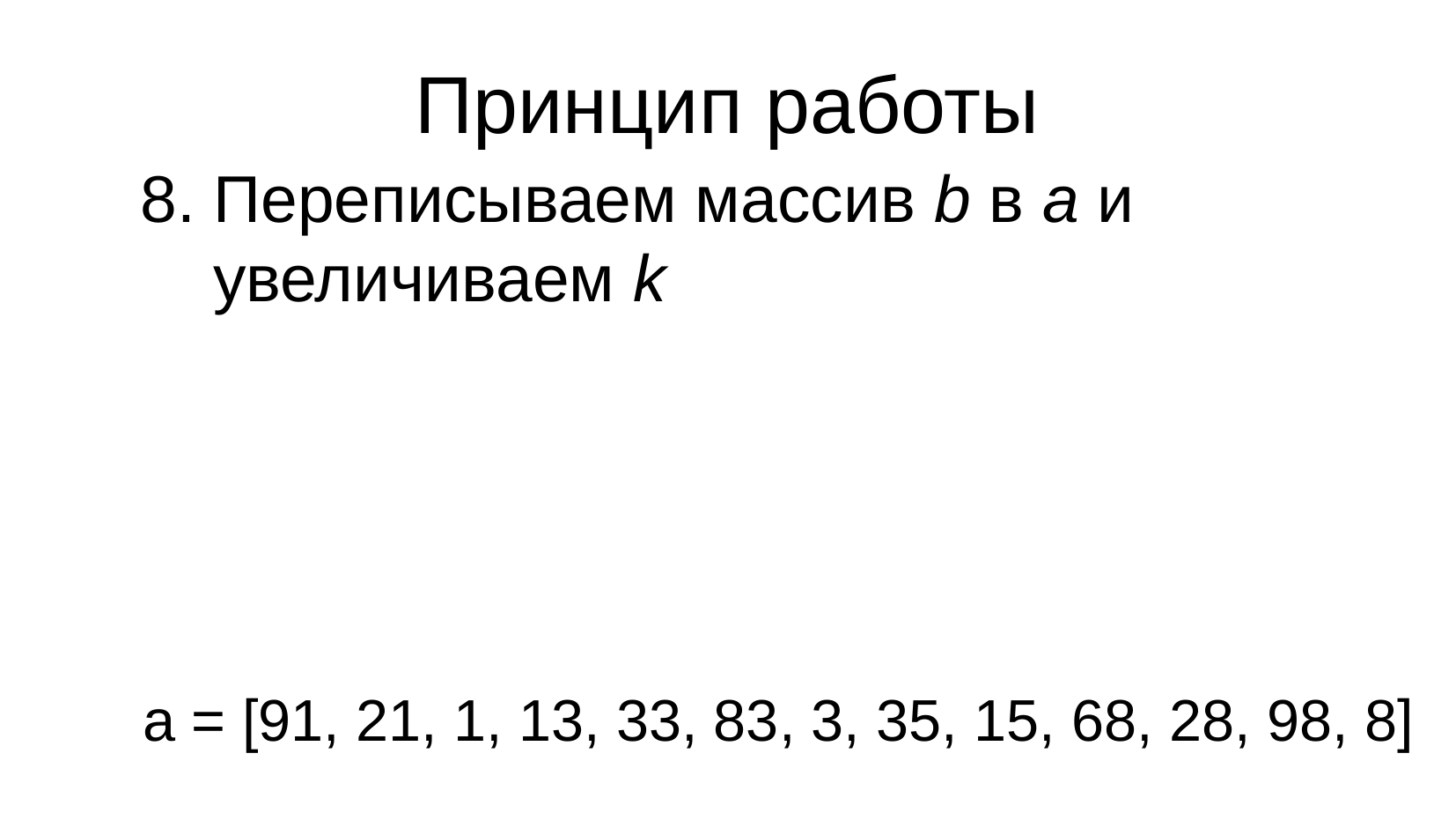

# Принцип работы
8. Переписываем массив b в а и
    увеличиваем k
a = [91, 21, 1, 13, 33, 83, 3, 35, 15, 68, 28, 98, 8]